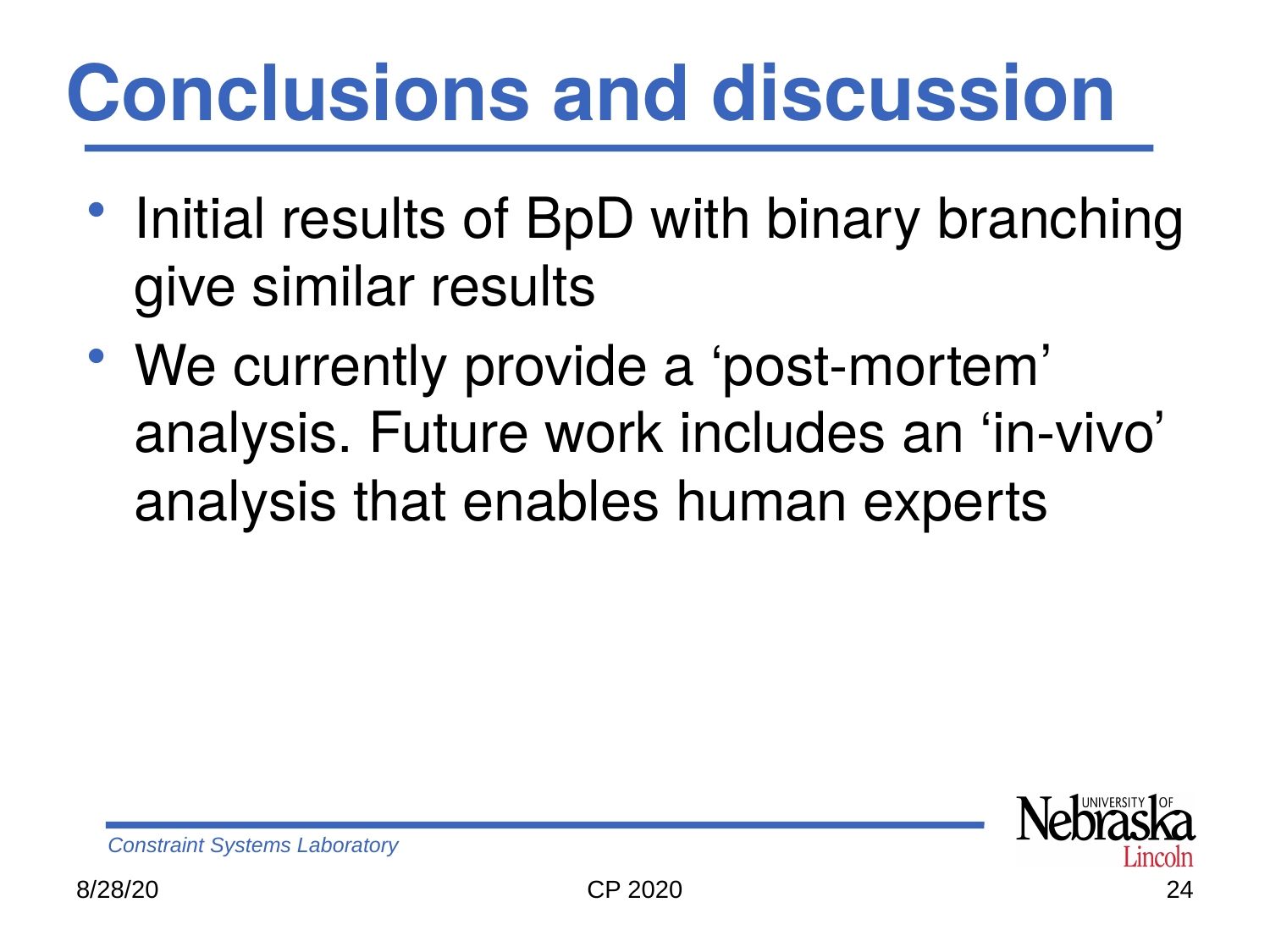

# Conclusions and discussion
Initial results of BpD with binary branching give similar results
We currently provide a ‘post-mortem’ analysis. Future work includes an ‘in-vivo’ analysis that enables human experts
8/28/20
CP 2020
24